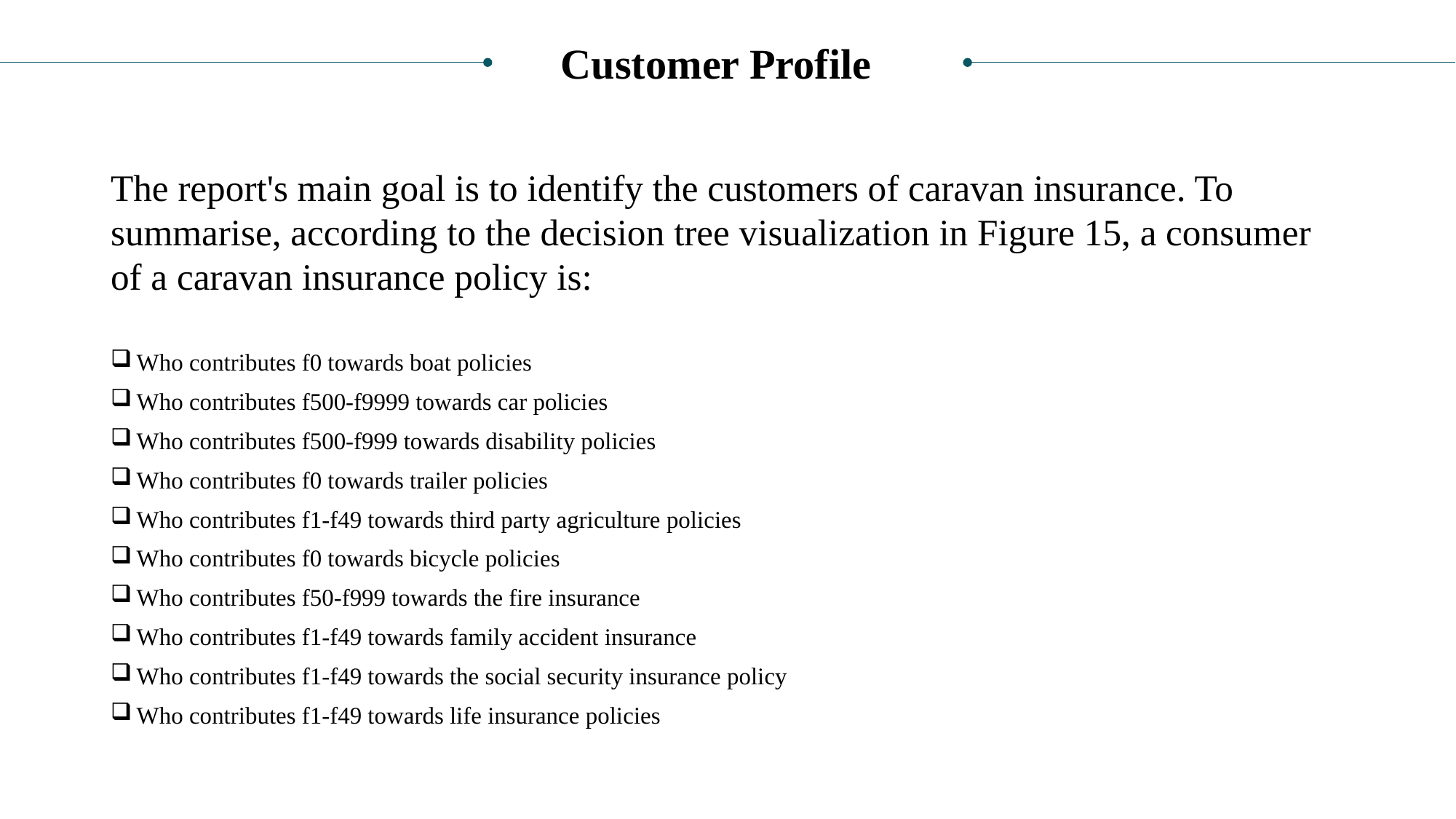

Customer Profile
The report's main goal is to identify the customers of caravan insurance. To summarise, according to the decision tree visualization in Figure 15, a consumer of a caravan insurance policy is:

Who contributes f0 towards boat policies
Who contributes f500-f9999 towards car policies
Who contributes f500-f999 towards disability policies
Who contributes f0 towards trailer policies
Who contributes f1-f49 towards third party agriculture policies
Who contributes f0 towards bicycle policies
Who contributes f50-f999 towards the fire insurance
Who contributes f1-f49 towards family accident insurance
Who contributes f1-f49 towards the social security insurance policy
Who contributes f1-f49 towards life insurance policies